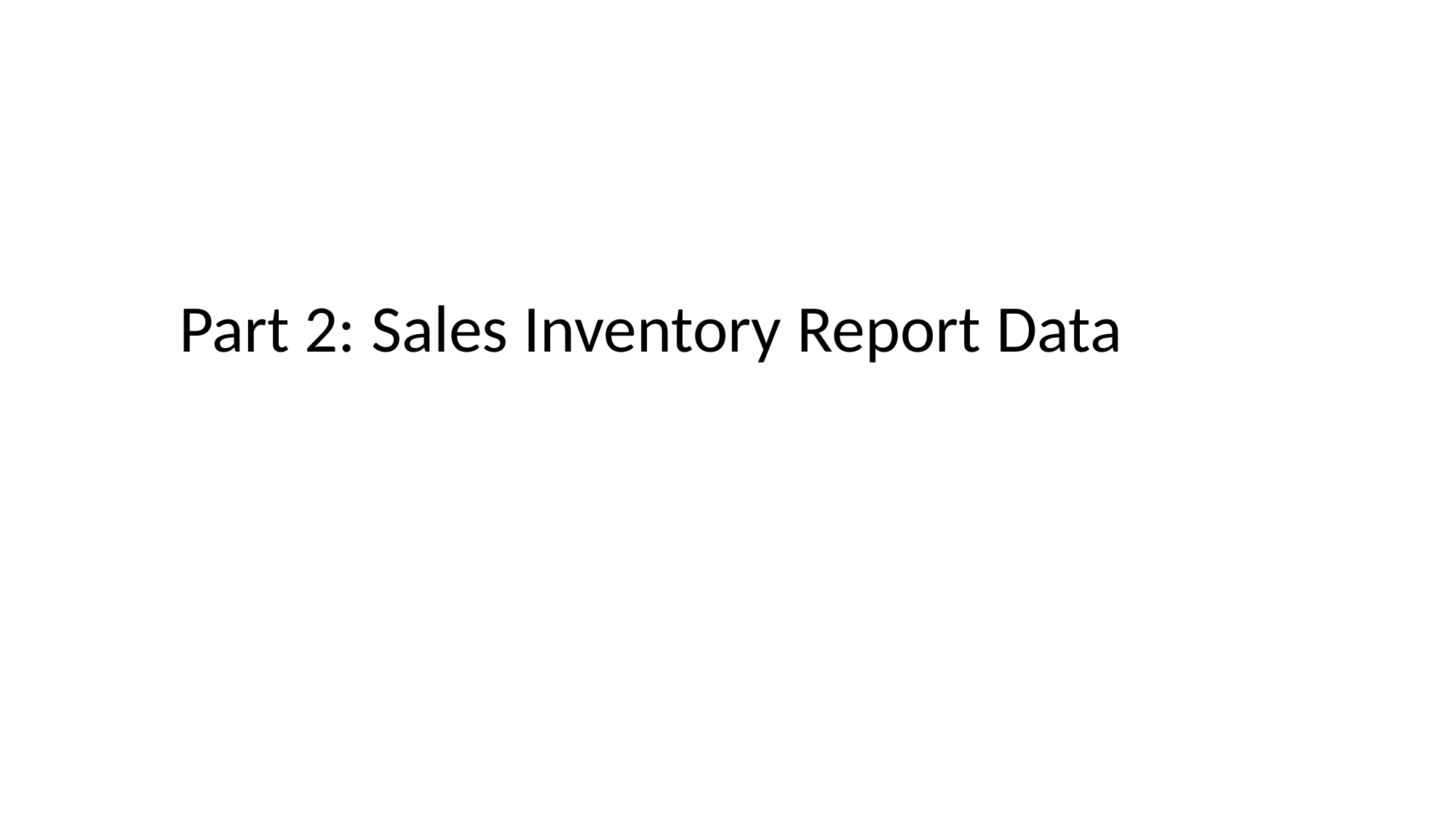

# Part 2: Sales Inventory Report Data